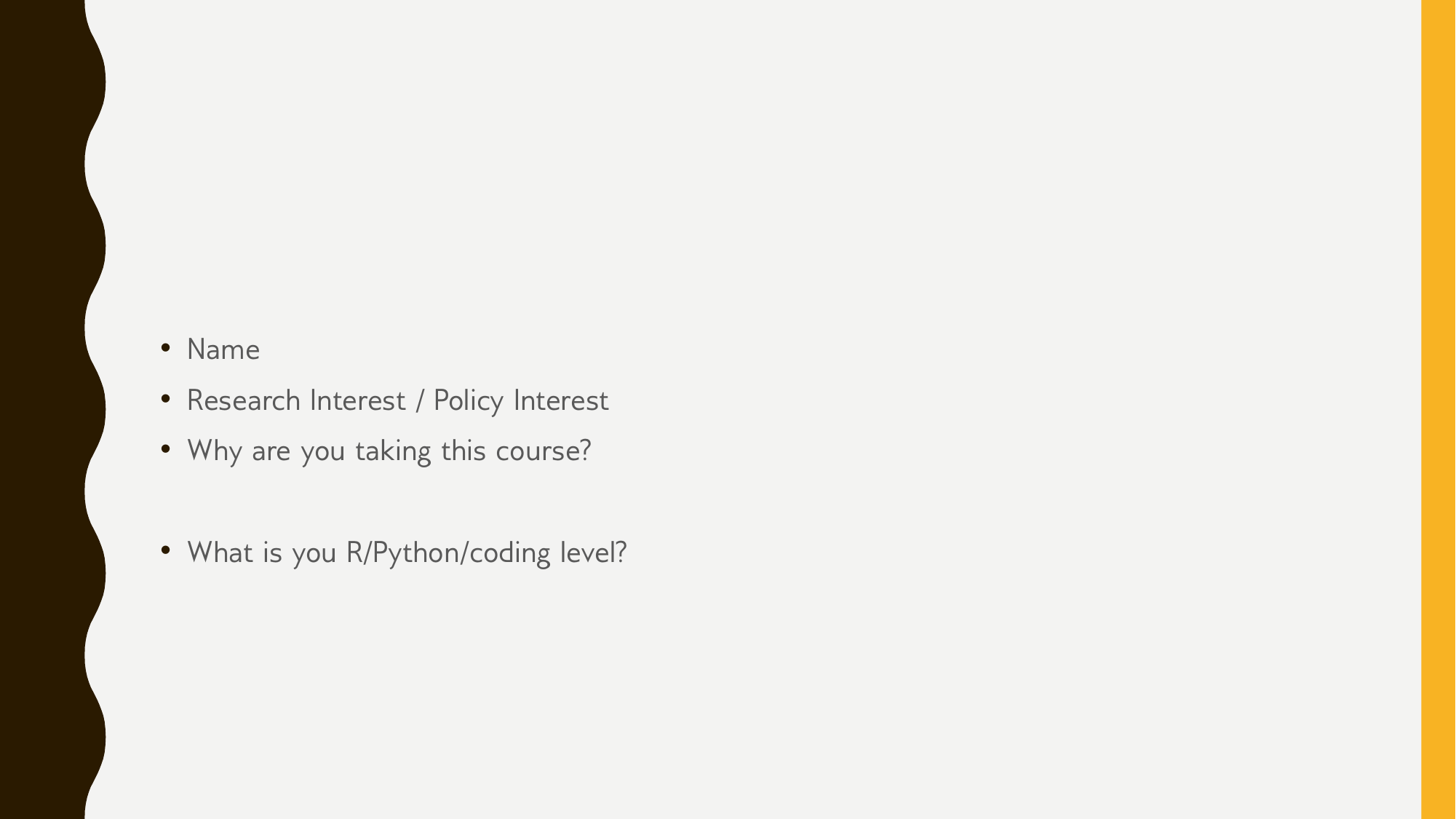

#

Name
Research Interest / Policy Interest
Why are you taking this course?

What is you R/Python/coding level?